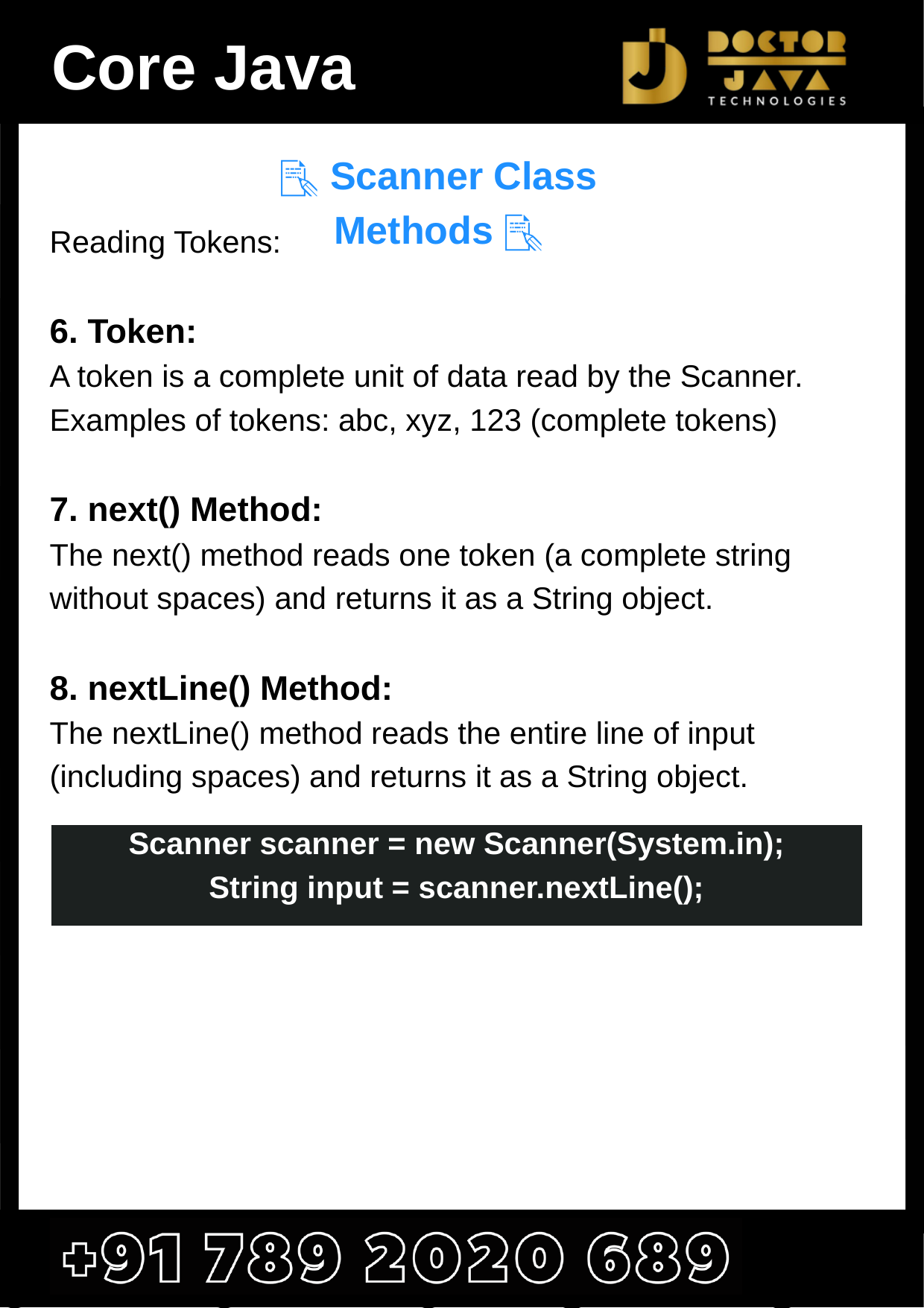

Core Java

📝 Scanner Class Methods 📝
Reading Tokens:

6. Token:
A token is a complete unit of data read by the Scanner.
Examples of tokens: abc, xyz, 123 (complete tokens)

7. next() Method:
The next() method reads one token (a complete string without spaces) and returns it as a String object.

8. nextLine() Method:
The nextLine() method reads the entire line of input (including spaces) and returns it as a String object.

Scanner scanner = new Scanner(System.in);
String input = scanner.nextLine();